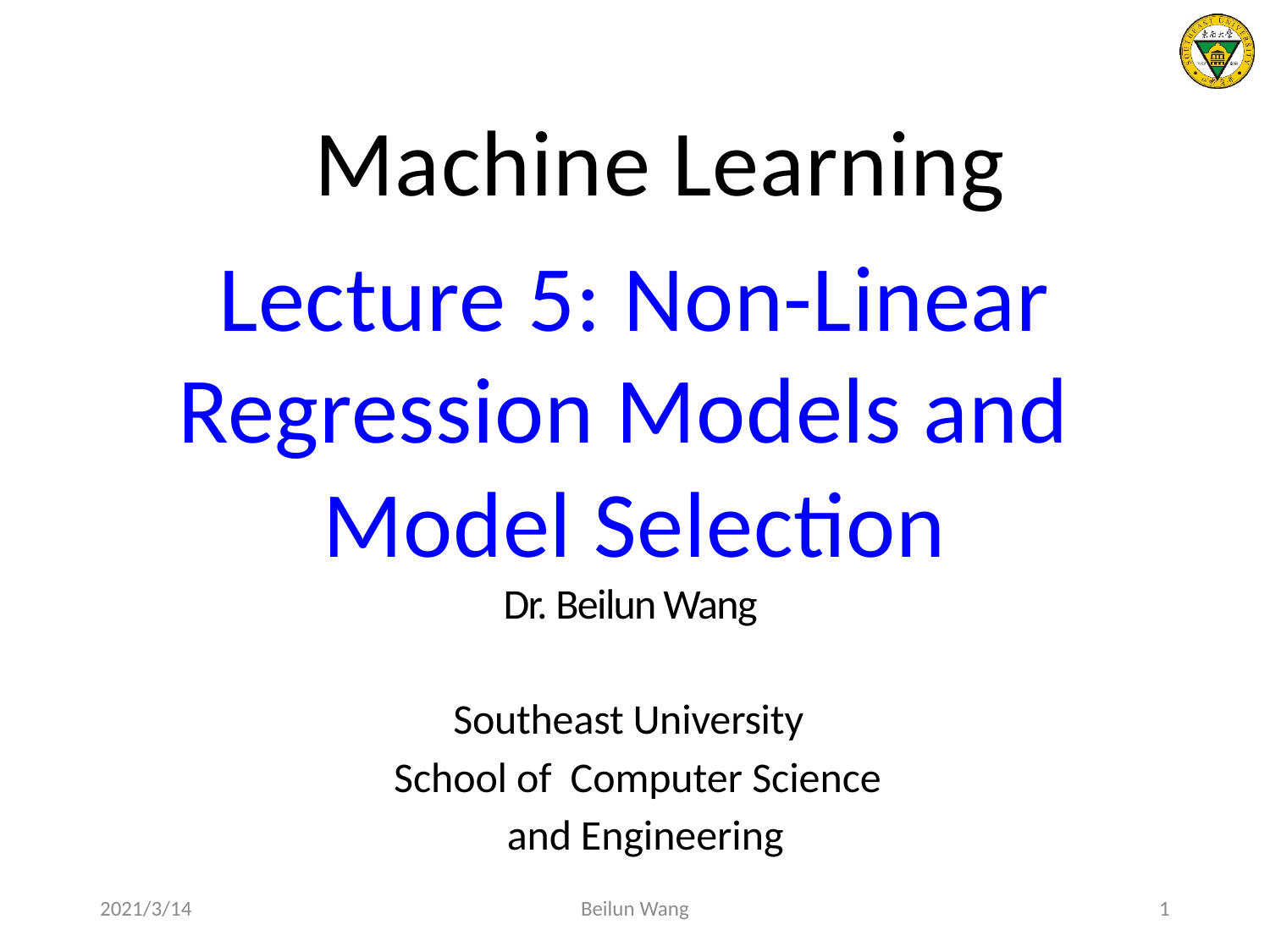

Machine Learning
Lecture 5: Non-Linear Regression Models and
Model Selection
Dr. Beilun Wang

         Southeast University
               School of  Computer Science
                           and Engineering
2021/3/14
Beilun Wang
1